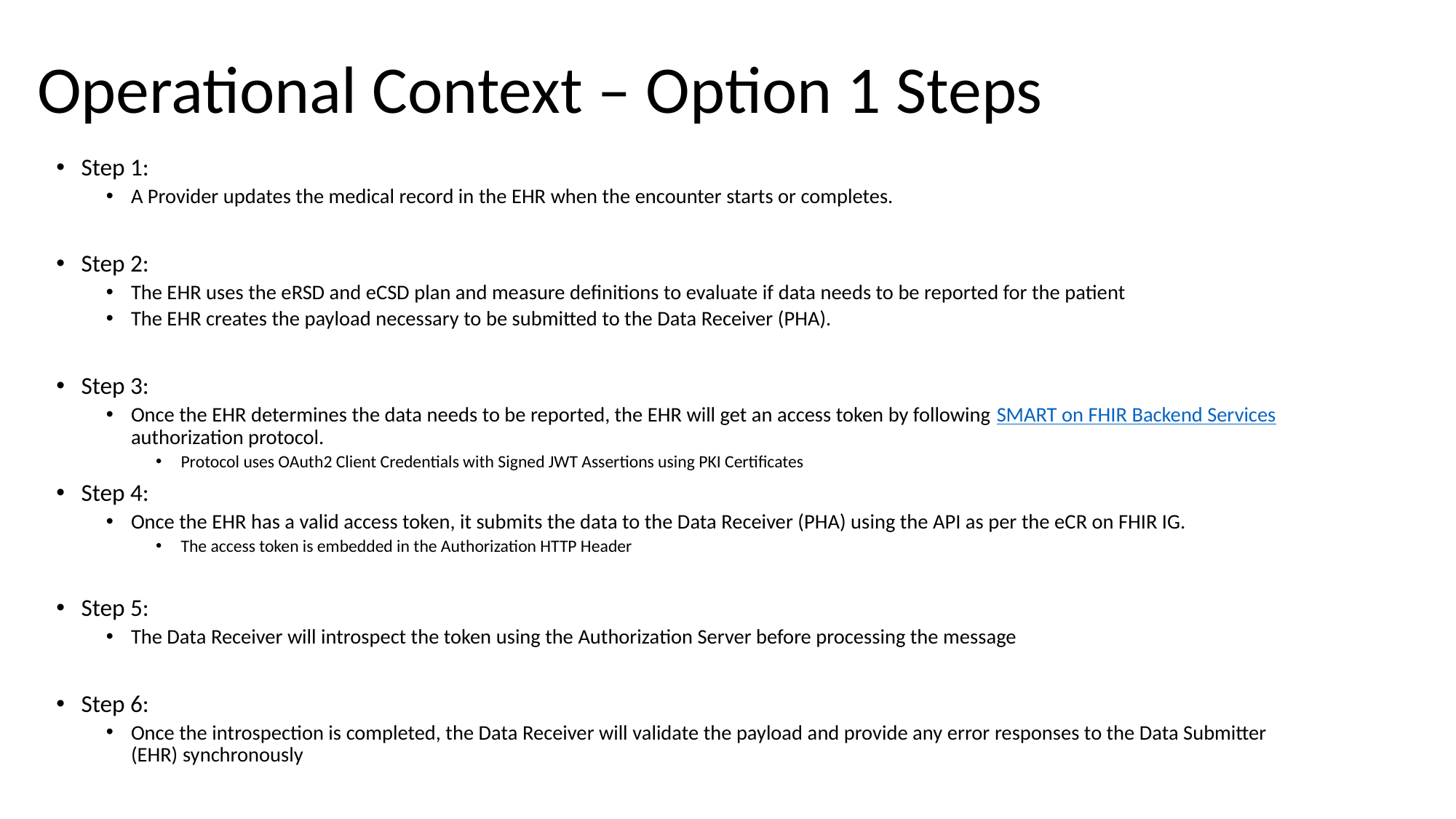

# Operational Context – Option 1 Steps
Step 1:
A Provider updates the medical record in the EHR when the encounter starts or completes.

Step 2:
The EHR uses the eRSD and eCSD plan and measure definitions to evaluate if data needs to be reported for the patient
The EHR creates the payload necessary to be submitted to the Data Receiver (PHA).

Step 3:
Once the EHR determines the data needs to be reported, the EHR will get an access token by following SMART on FHIR Backend Services authorization protocol.
Protocol uses OAuth2 Client Credentials with Signed JWT Assertions using PKI Certificates
Step 4:
Once the EHR has a valid access token, it submits the data to the Data Receiver (PHA) using the API as per the eCR on FHIR IG.
The access token is embedded in the Authorization HTTP Header

Step 5:
The Data Receiver will introspect the token using the Authorization Server before processing the message

Step 6:
Once the introspection is completed, the Data Receiver will validate the payload and provide any error responses to the Data Submitter (EHR) synchronously